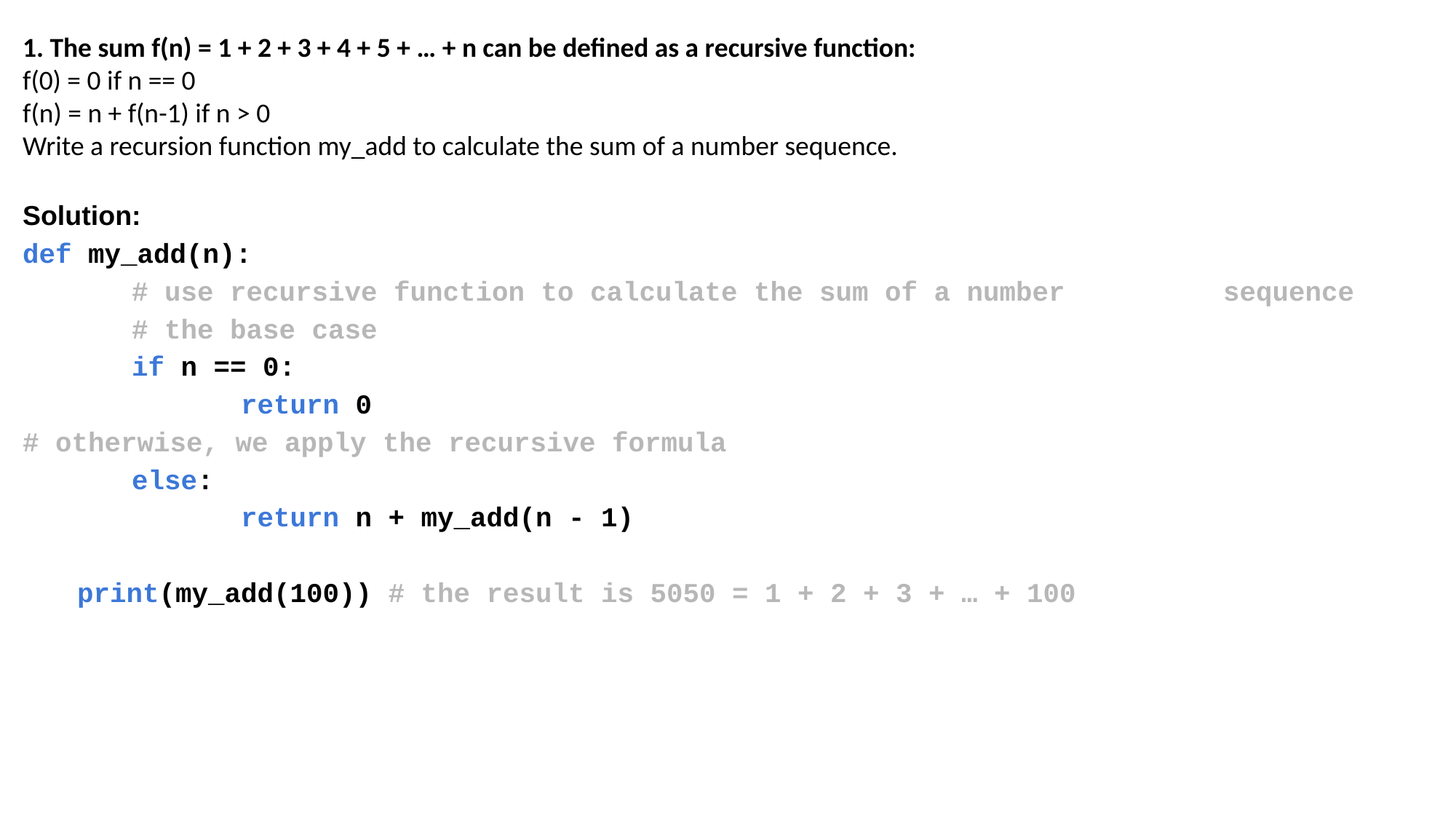

1. The sum f(n) = 1 + 2 + 3 + 4 + 5 + … + n can be defined as a recursive function:
f(0) = 0 if n == 0
f(n) = n + f(n-1) if n > 0
Write a recursion function my_add to calculate the sum of a number sequence.

Solution:
def my_add(n):
	# use recursive function to calculate the sum of a number 		sequence
	# the base case
	if n == 0:
		return 0
# otherwise, we apply the recursive formula
	else:
		return n + my_add(n - 1)

print(my_add(100)) # the result is 5050 = 1 + 2 + 3 + … + 100